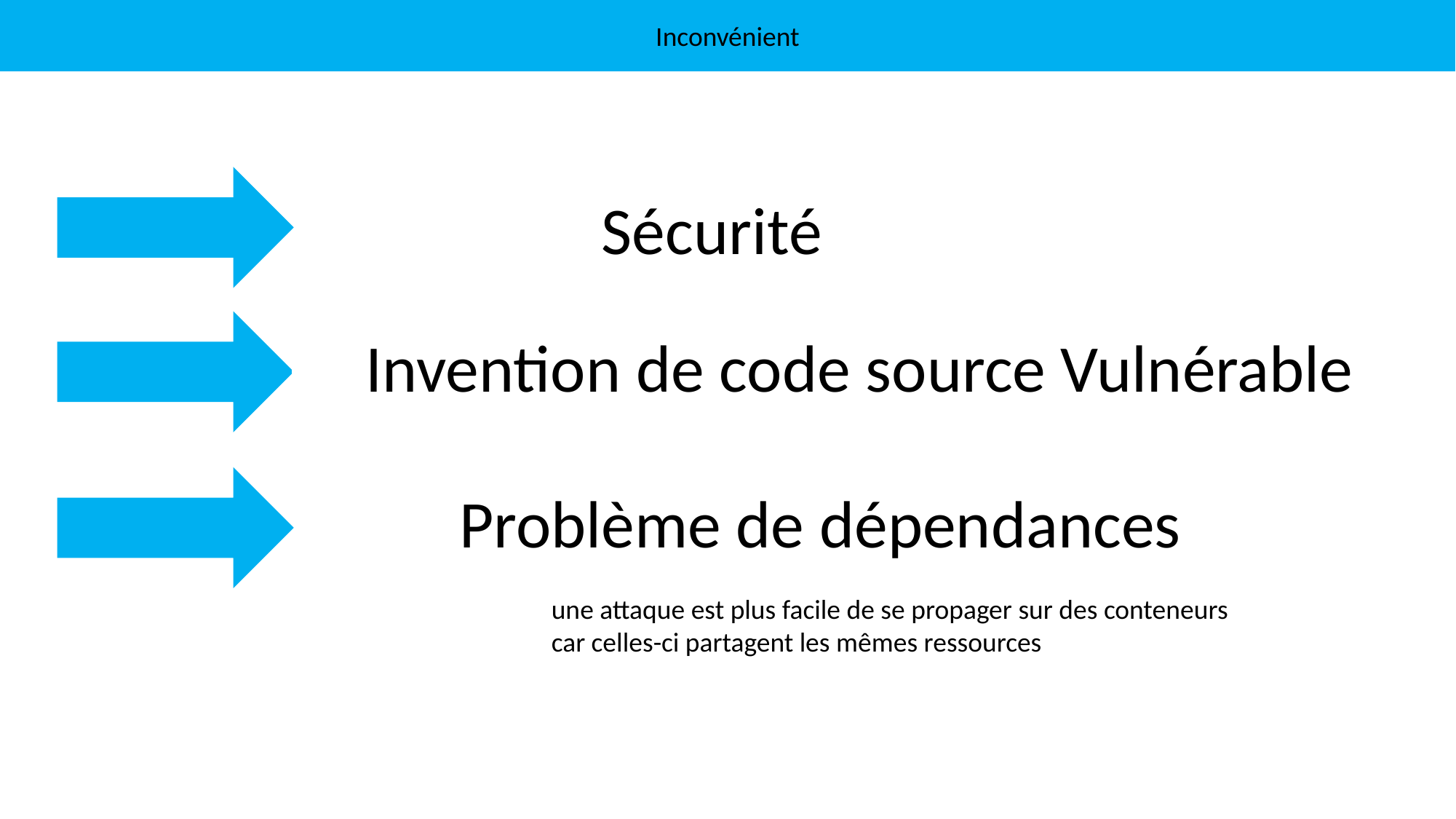

Inconvénient

Sécurité

Invention de code source Vulnérable

Problème de dépendances
une attaque est plus facile de se propager sur des conteneurs car celles-ci partagent les mêmes ressources